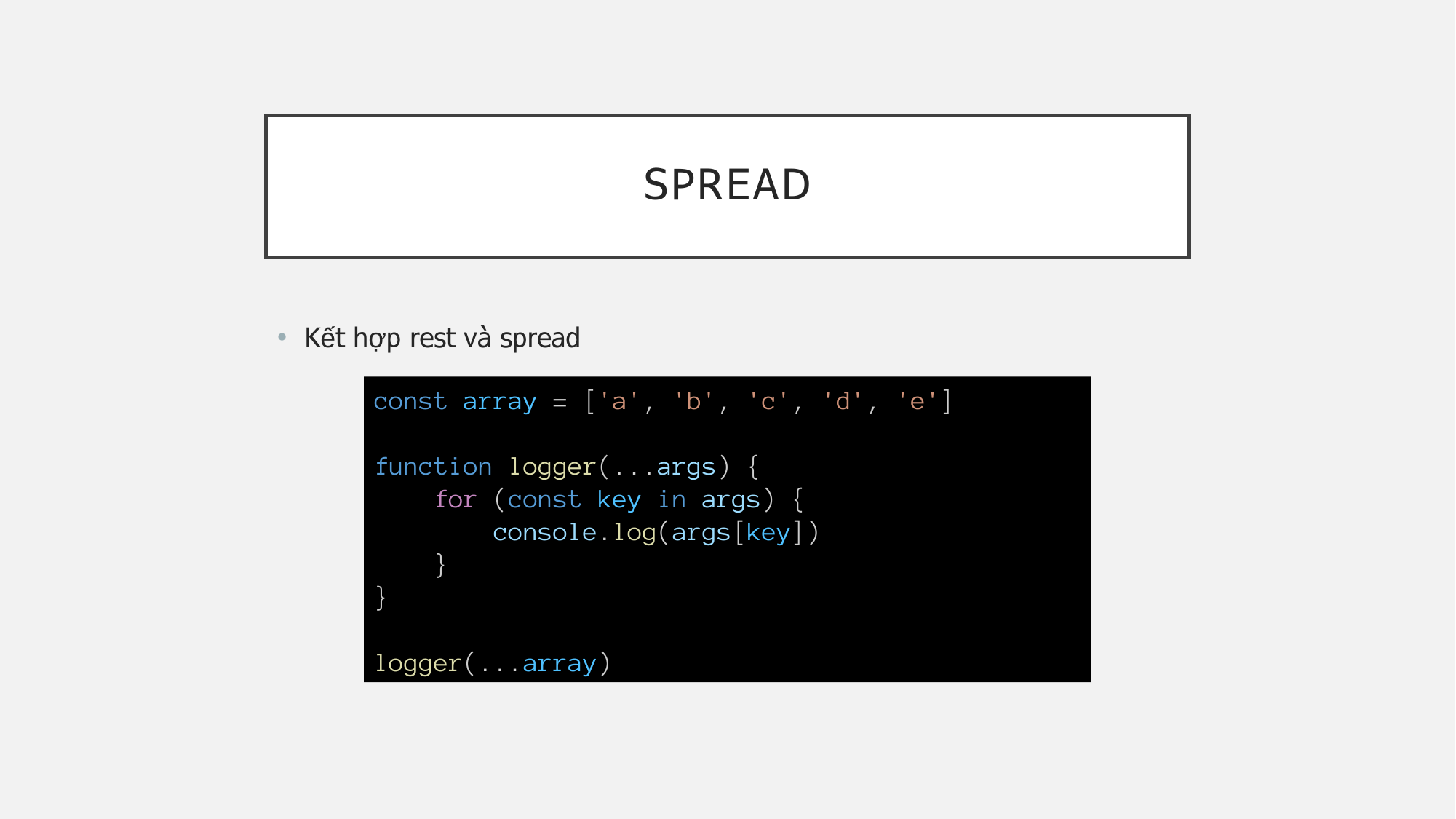

# spread
Kết hợp rest và spread
const array = ['a', 'b', 'c', 'd', 'e']
function logger(...args) {
    for (const key in args) {
        console.log(args[key])
    }
}
logger(...array)